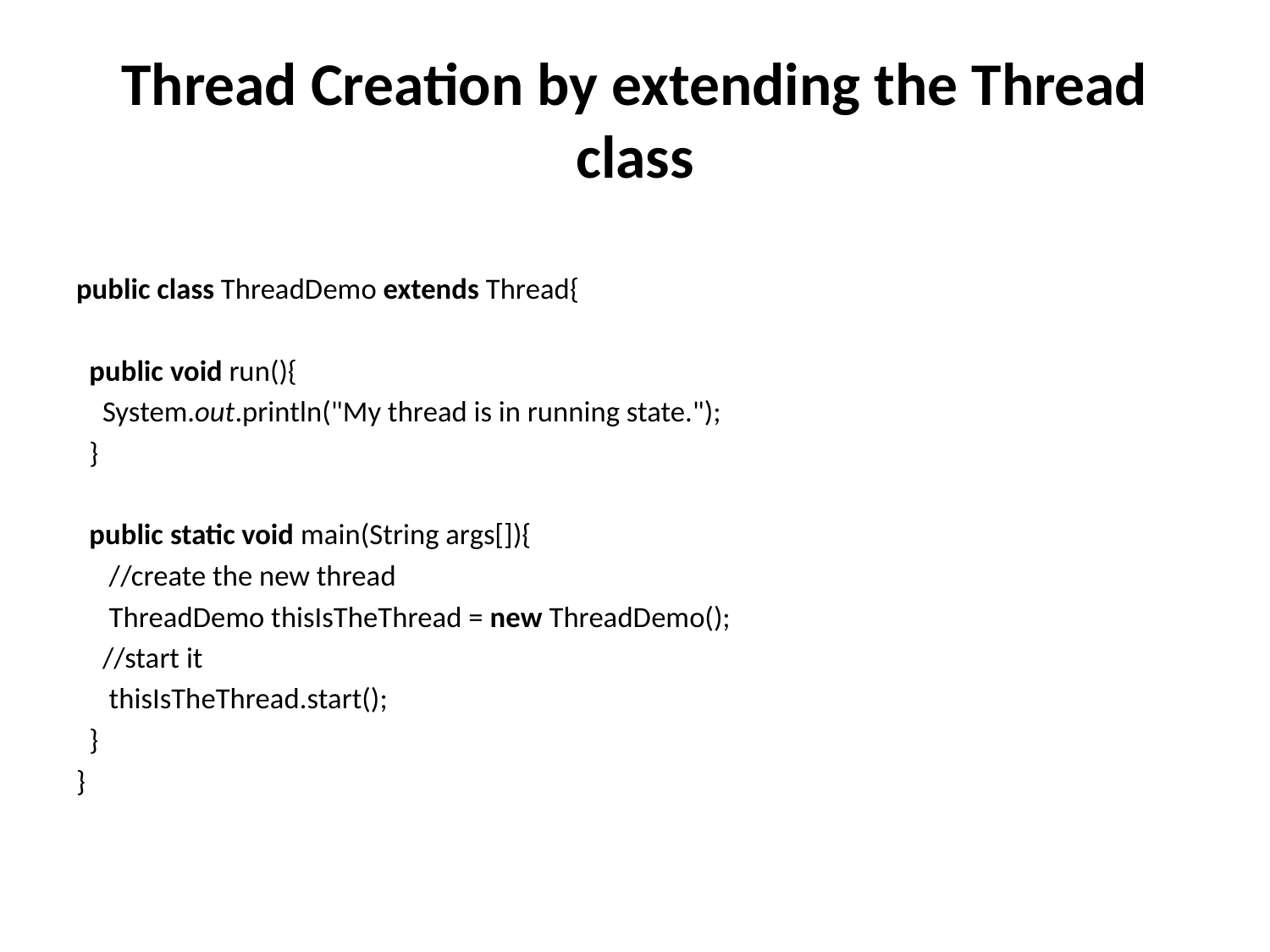

# Thread Creation by extending the Thread class

public class ThreadDemo extends Thread{

  public void run(){
    System.out.println("My thread is in running state.");
  }

  public static void main(String args[]){
     //create the new thread
     ThreadDemo thisIsTheThread = new ThreadDemo();
    //start it
     thisIsTheThread.start();
  }
}